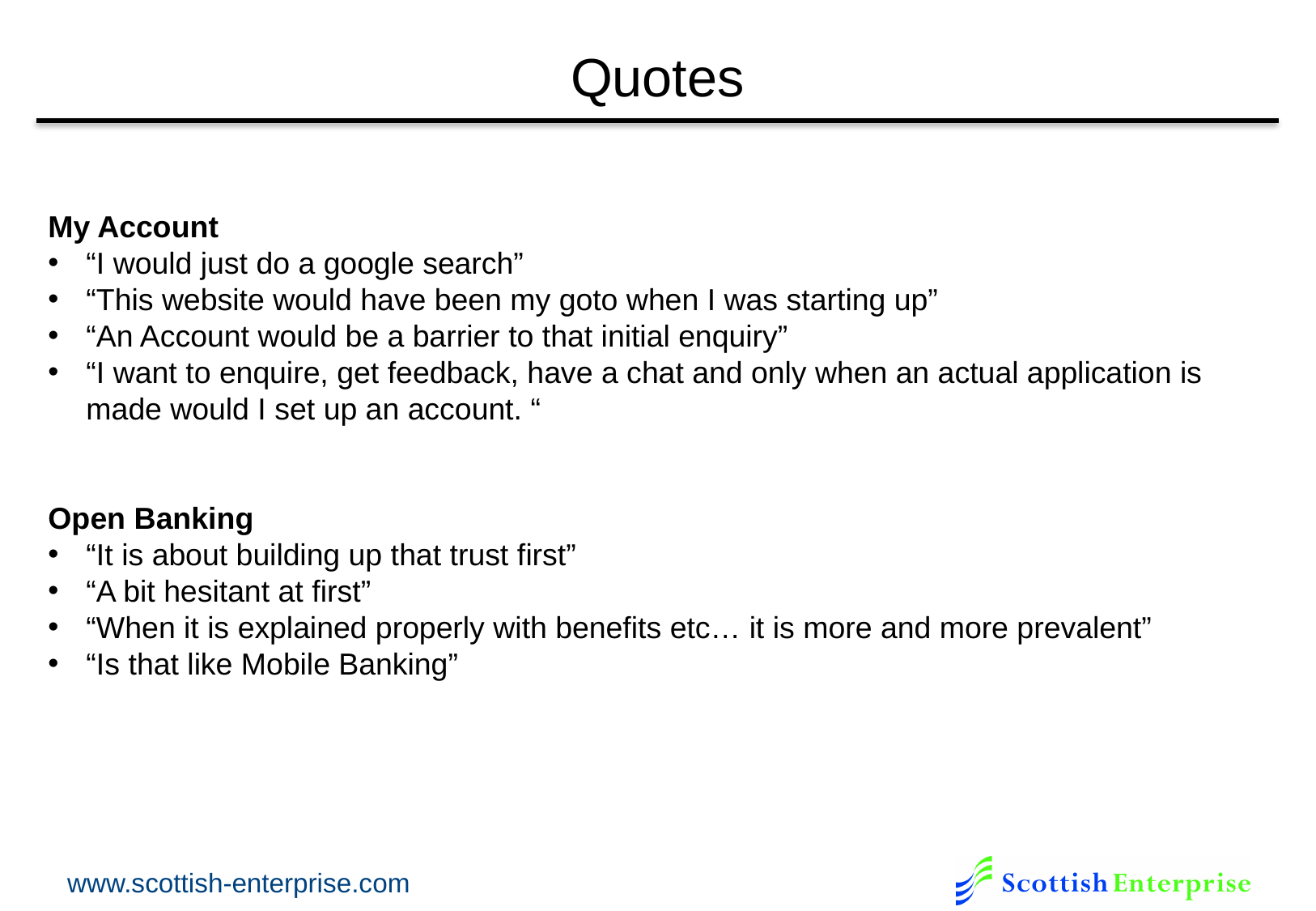

# Quotes
My Account
“I would just do a google search”
“This website would have been my goto when I was starting up”
“An Account would be a barrier to that initial enquiry”
“I want to enquire, get feedback, have a chat and only when an actual application is made would I set up an account. “

Open Banking
“It is about building up that trust first”
“A bit hesitant at first”
“When it is explained properly with benefits etc… it is more and more prevalent”
“Is that like Mobile Banking”